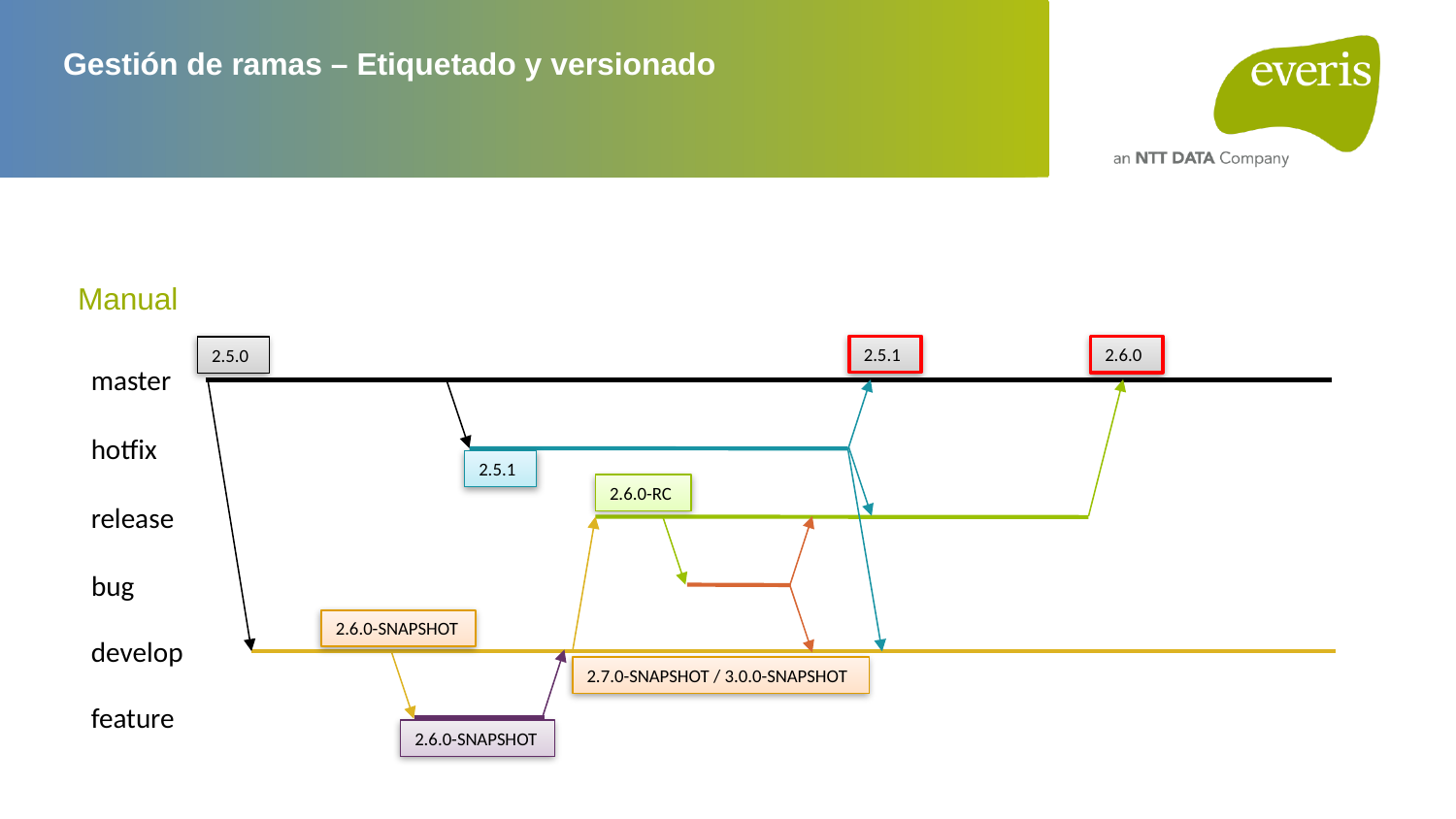

# Gestión de ramas – Etiquetado y versionado
Manual
2.5.1
2.6.0
2.5.0
master
hotfix
2.5.1
2.6.0-RC
release
bug
2.6.0-SNAPSHOT
develop
2.7.0-SNAPSHOT / 3.0.0-SNAPSHOT
feature
2.6.0-SNAPSHOT